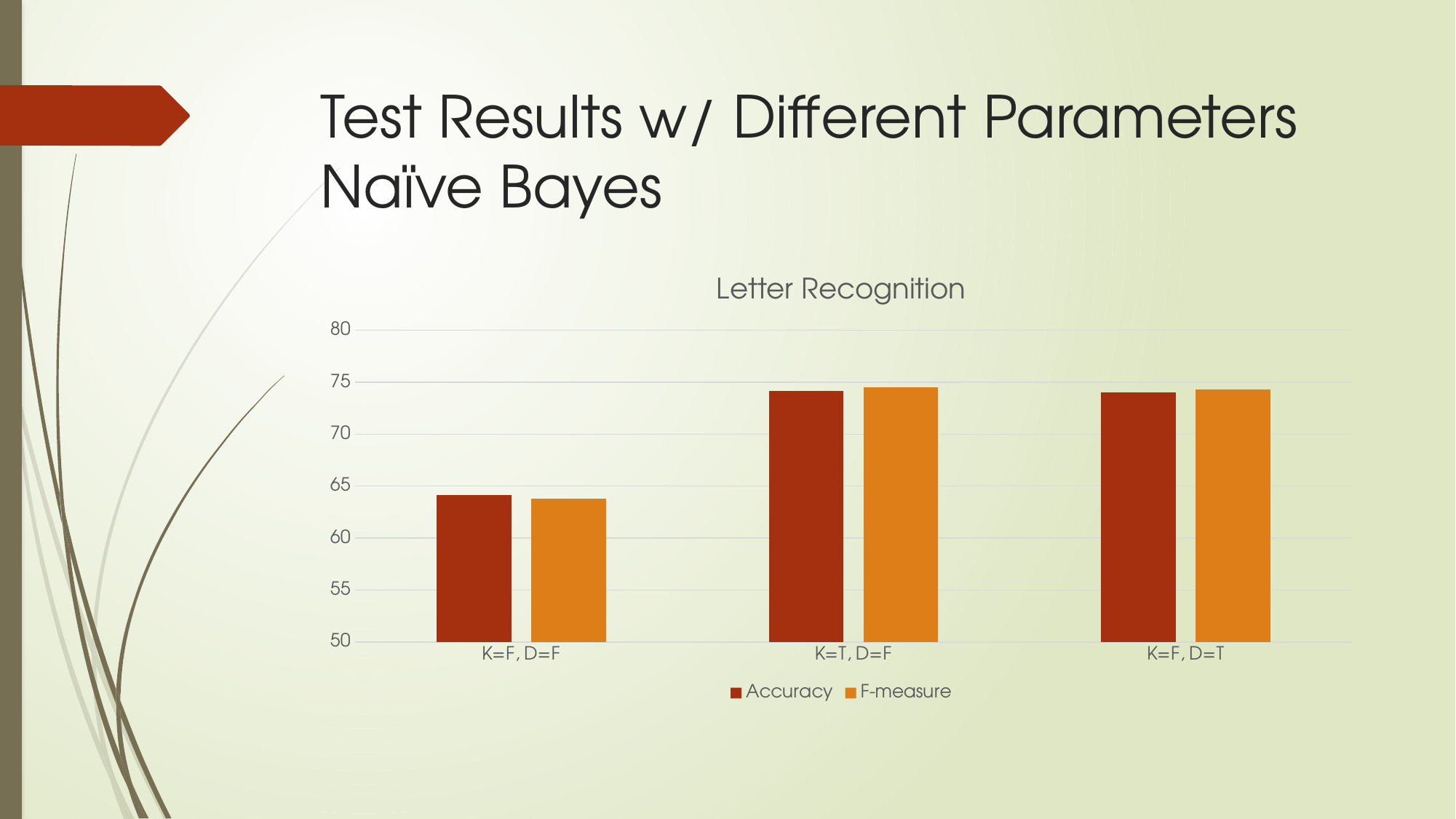

# Test Results w/ Different Parameters Naïve Bayes

### Chart: Letter Recognition

| Category | Accuracy | F-measure |
|---|---|---|
| K=F, D=F | 64.1382 | 63.8 |
| K=T, D=F | 74.1837 | 74.5 |
| K=F, D=T | 74.0387 | 74.3 |